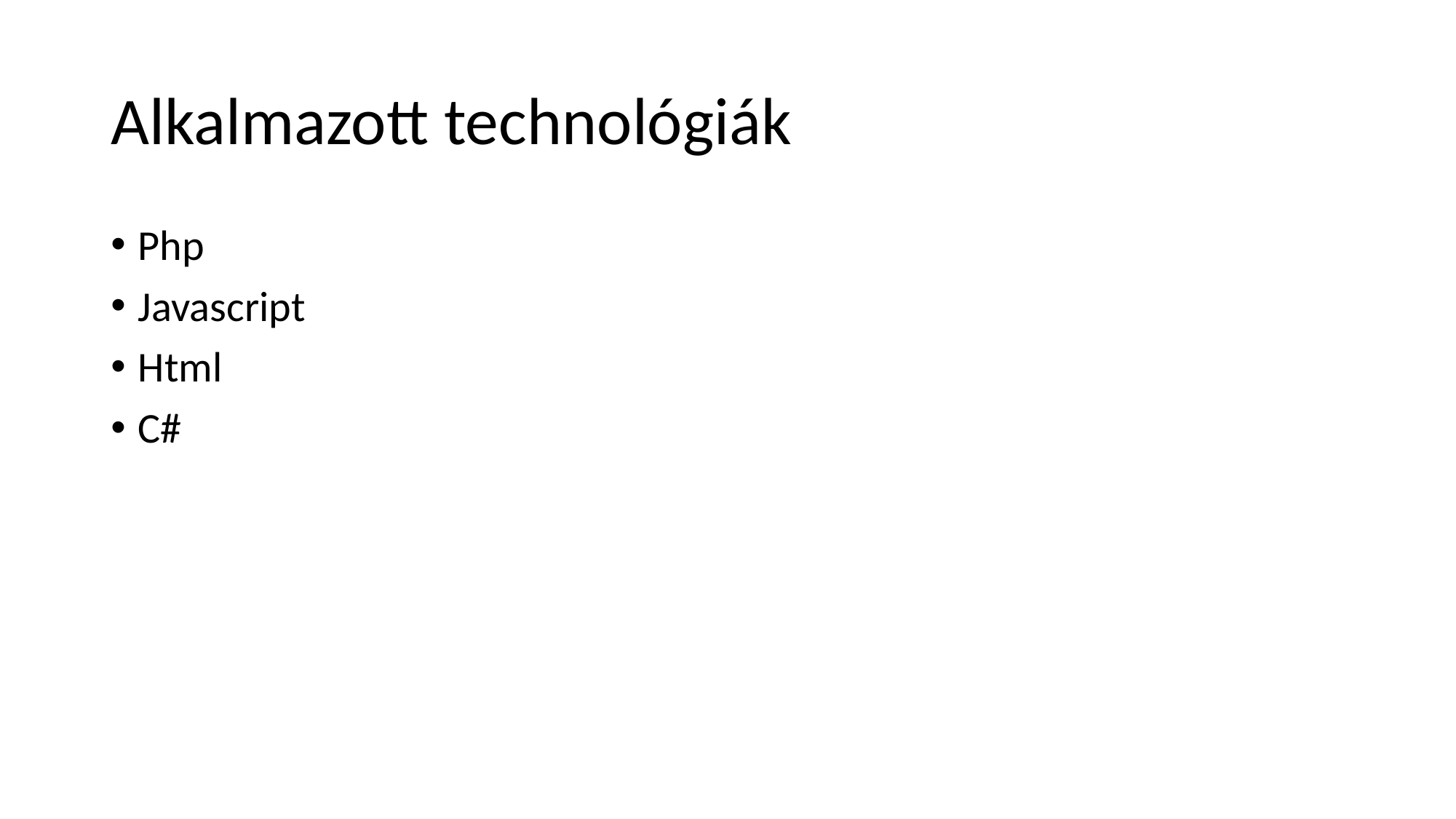

# Alkalmazott technológiák
Php
Javascript
Html
C#